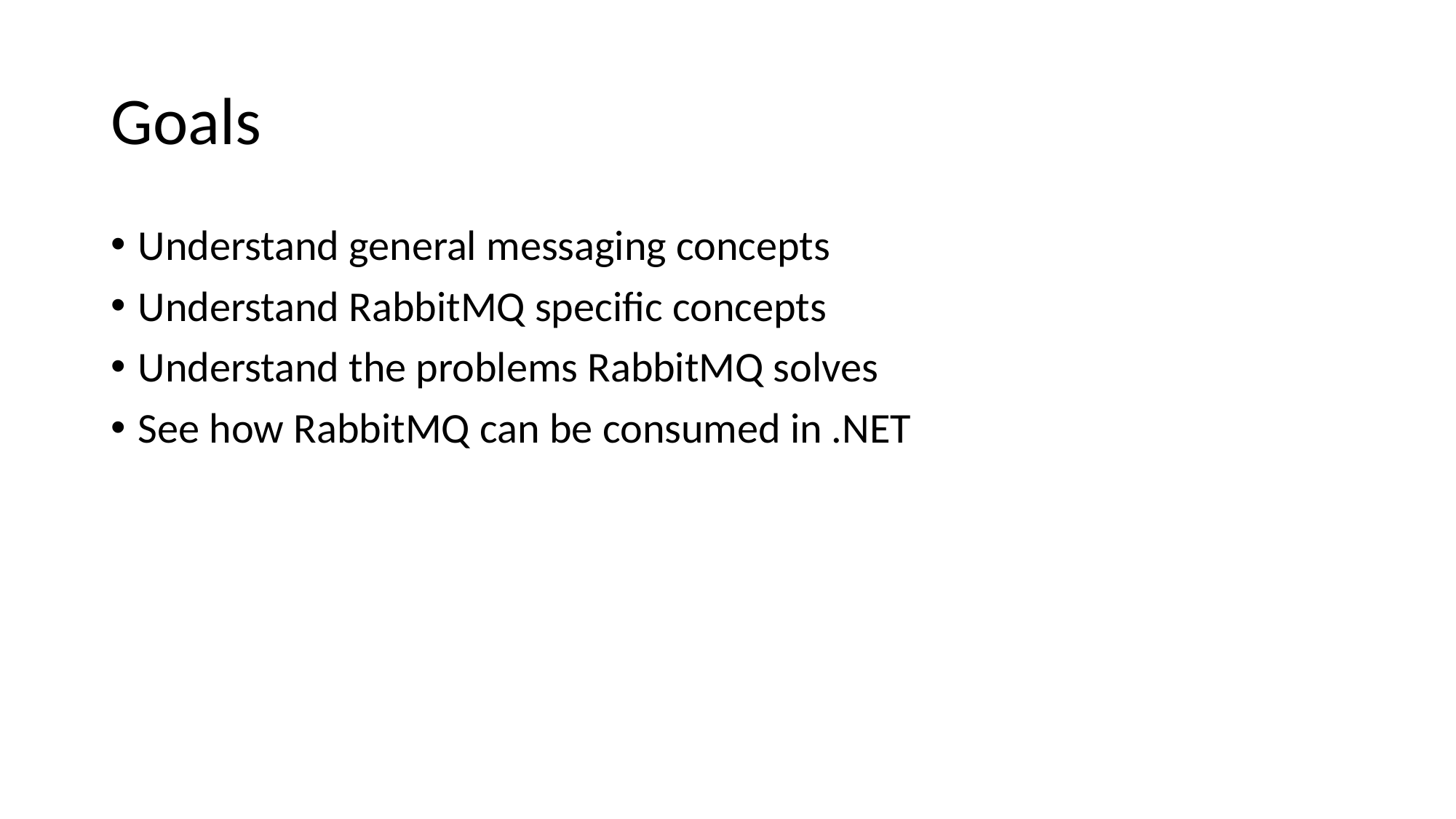

# Goals
Understand general messaging concepts
Understand RabbitMQ specific concepts
Understand the problems RabbitMQ solves
See how RabbitMQ can be consumed in .NET